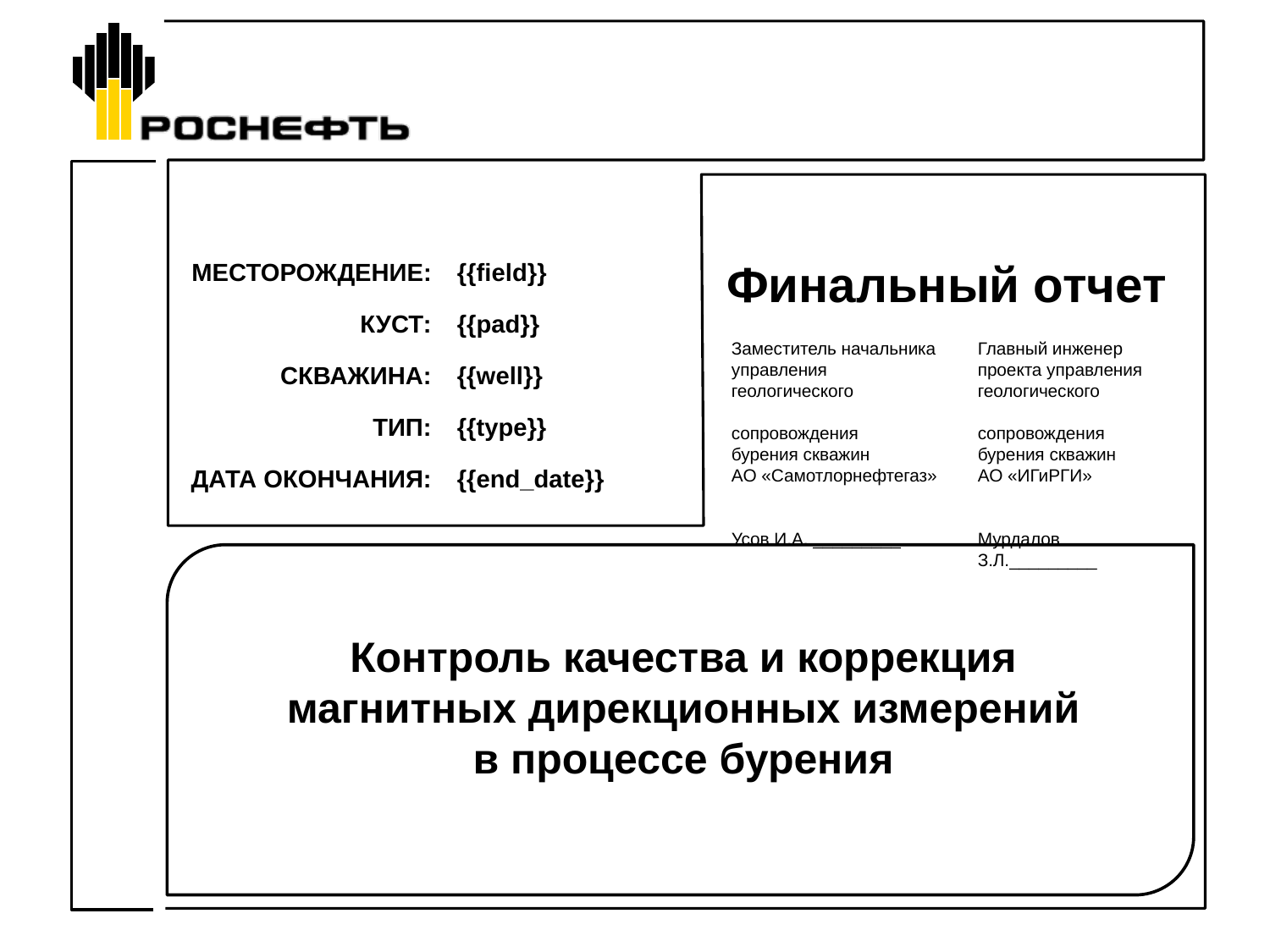

| МЕСТОРОЖДЕНИЕ: | {{field}} |
| --- | --- |
| КУСТ: | {{pad}} |
| СКВАЖИНА: | {{well}} |
| ТИП: | {{type}} |
| ДАТА ОКОНЧАНИЯ: | {{end\_date}} |
# Финальный отчет
Заместитель начальника управления геологического
сопровождения
бурения скважин
АО «Самотлорнефтегаз»
Усов И.А. _________
Главный инженер проекта управления геологического
сопровождения
бурения скважин
АО «ИГиРГИ»

Мурдалов З.Л._________
Контроль качества и коррекция магнитных дирекционных измерений в процессе бурения